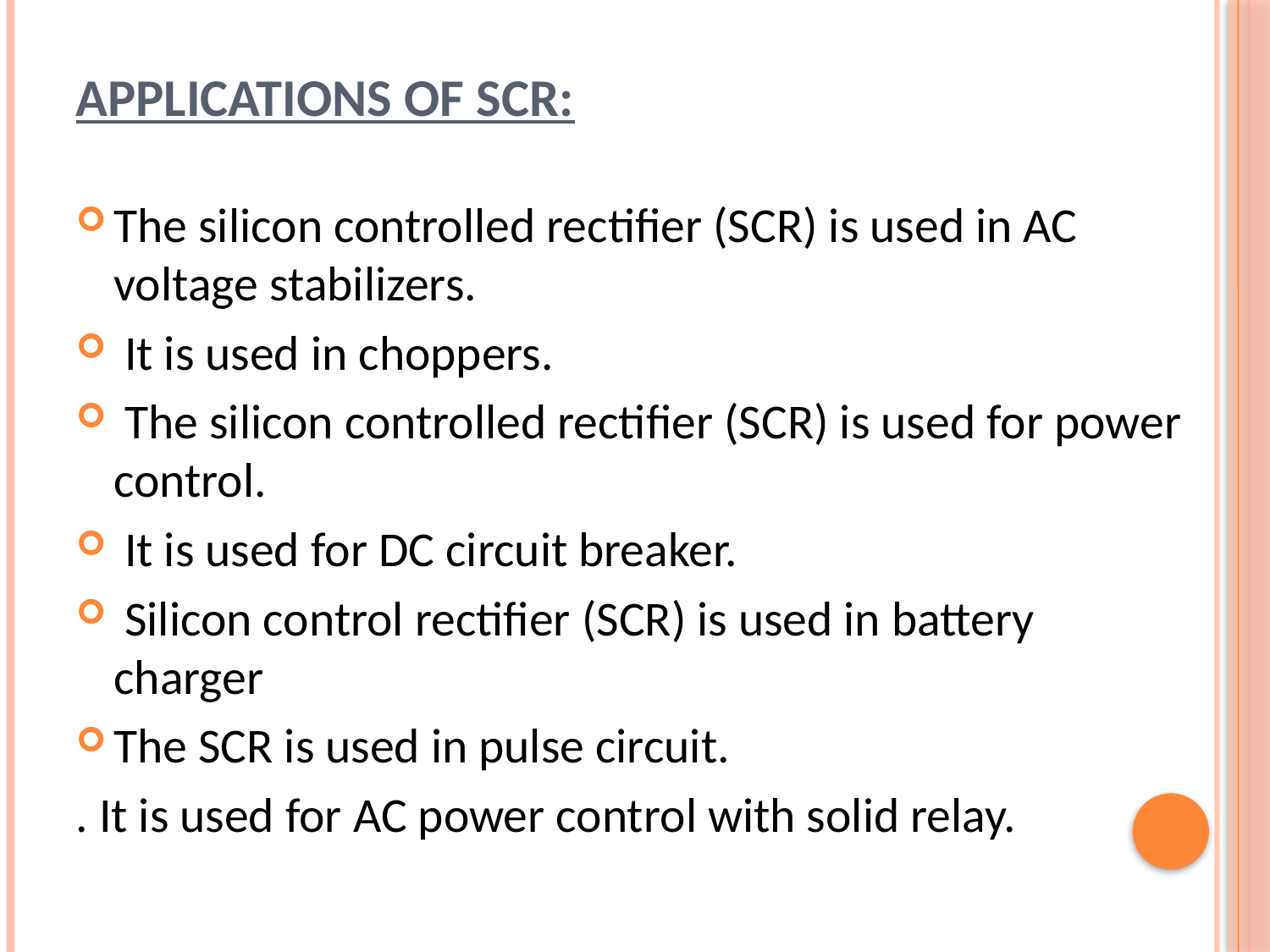

# Applications of scr:

The silicon controlled rectifier (SCR) is used in AC voltage stabilizers.
 It is used in choppers.
 The silicon controlled rectifier (SCR) is used for power control.
 It is used for DC circuit breaker.
 Silicon control rectifier (SCR) is used in battery charger
The SCR is used in pulse circuit.
. It is used for AC power control with solid relay.